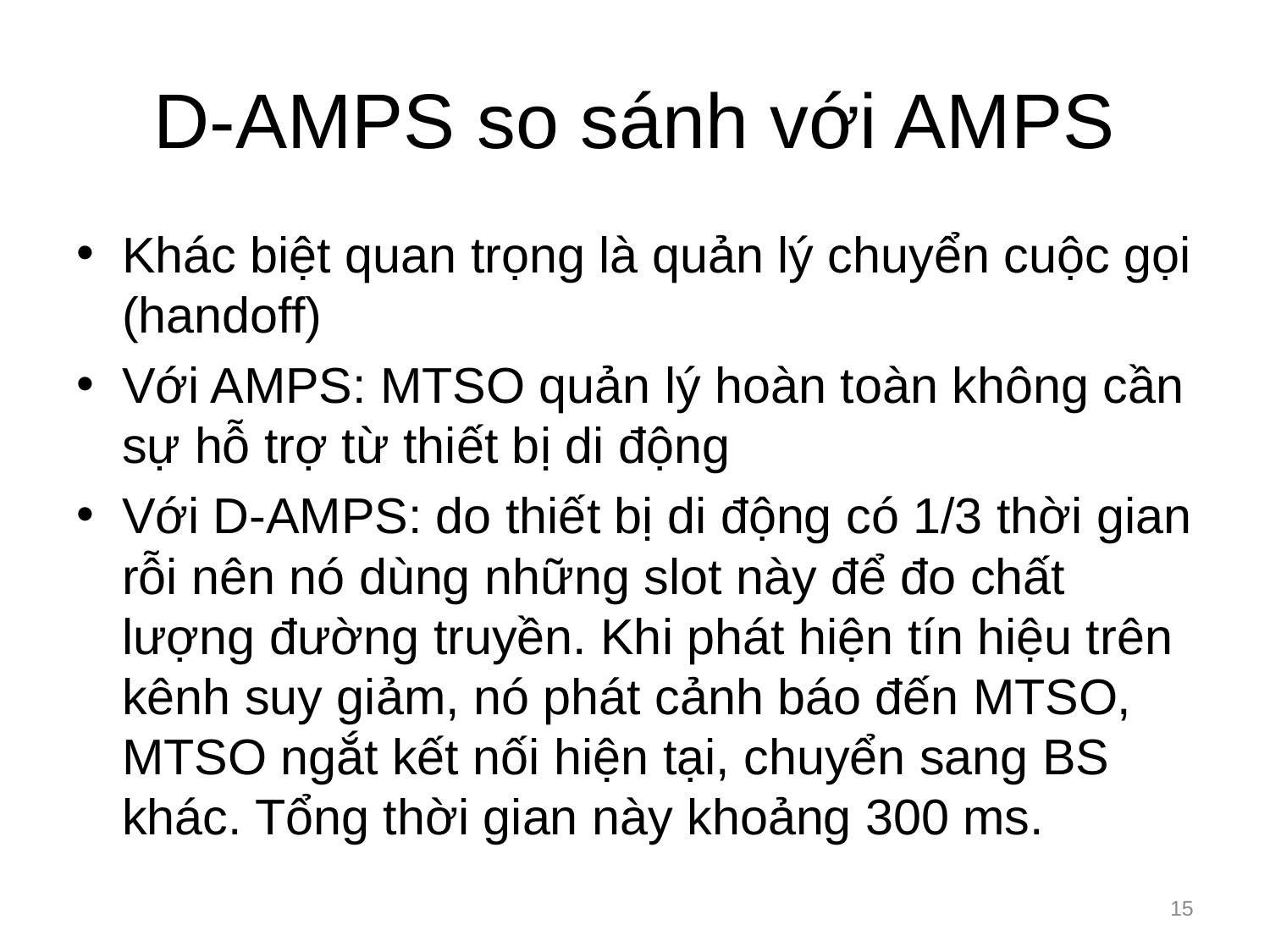

# D-AMPS so sánh với AMPS
Khác biệt quan trọng là quản lý chuyển cuộc gọi (handoff)
Với AMPS: MTSO quản lý hoàn toàn không cần sự hỗ trợ từ thiết bị di động
Với D-AMPS: do thiết bị di động có 1/3 thời gian rỗi nên nó dùng những slot này để đo chất lượng đường truyền. Khi phát hiện tín hiệu trên kênh suy giảm, nó phát cảnh báo đến MTSO, MTSO ngắt kết nối hiện tại, chuyển sang BS khác. Tổng thời gian này khoảng 300 ms.
15